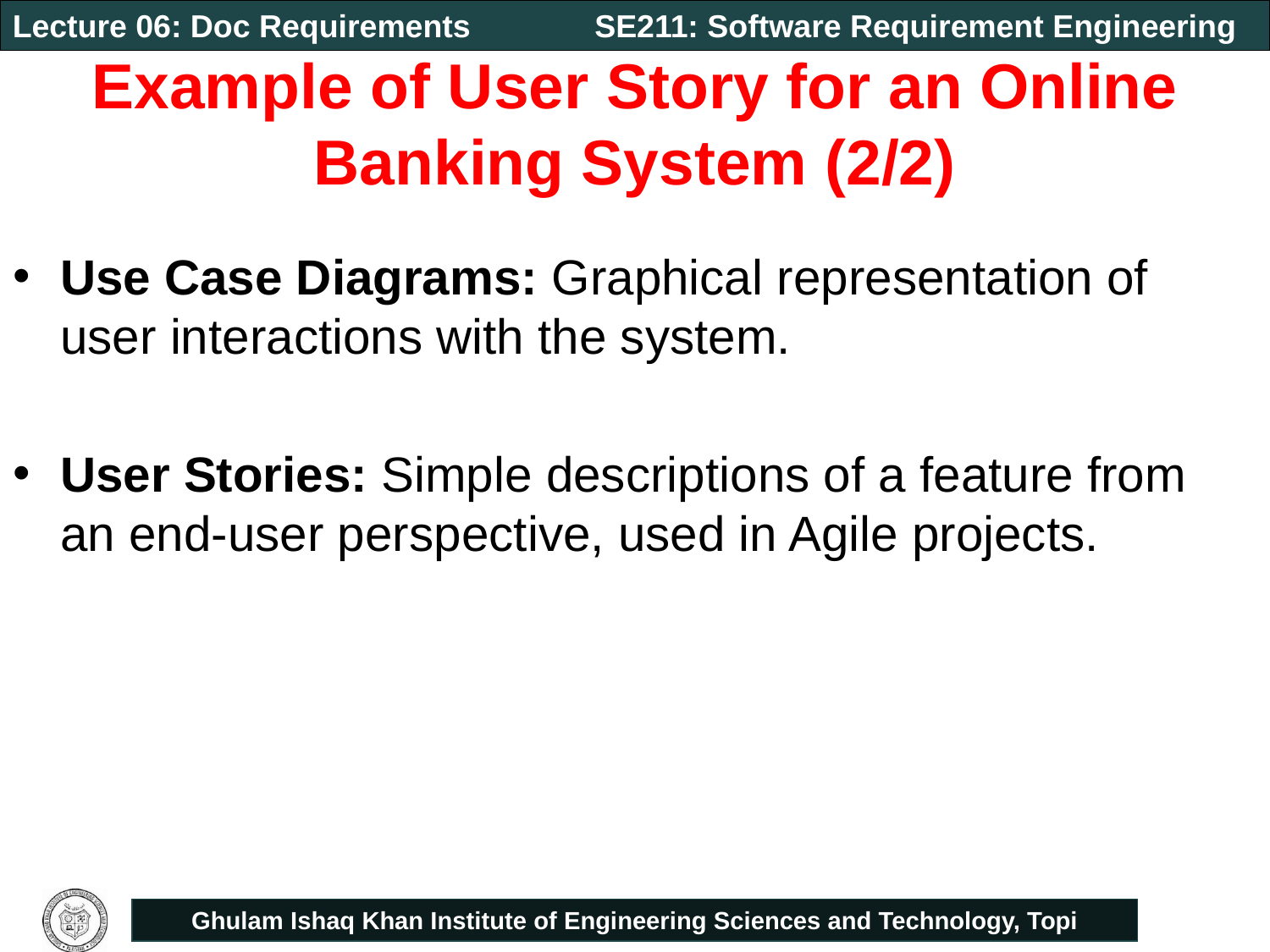

# Example of User Story for an Online Banking System (2/2)

Use Case Diagrams: Graphical representation of user interactions with the system.

User Stories: Simple descriptions of a feature from an end-user perspective, used in Agile projects.